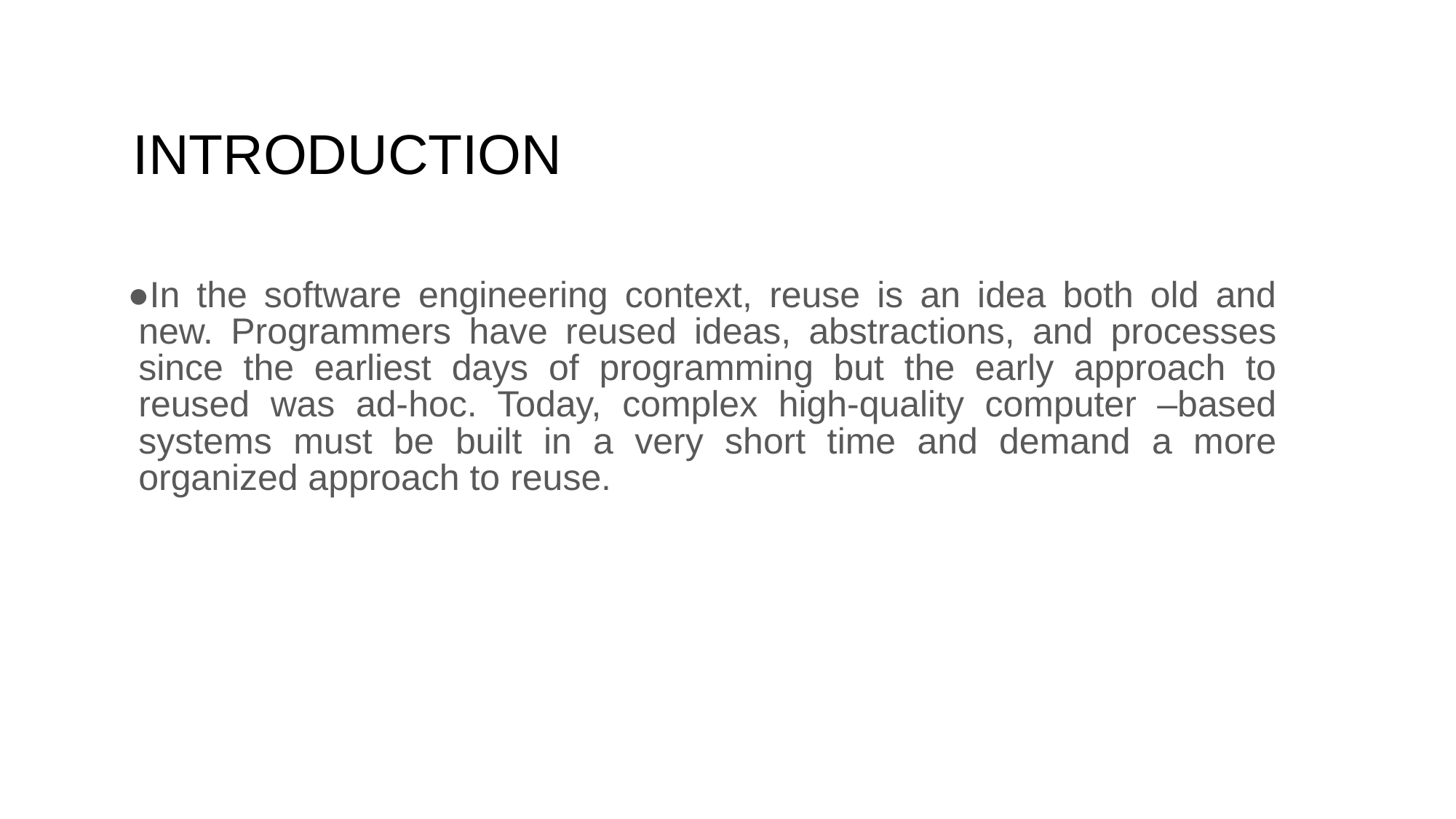

# INTRODUCTION
In the software engineering context, reuse is an idea both old and new. Programmers have reused ideas, abstractions, and processes since the earliest days of programming but the early approach to reused was ad-hoc. Today, complex high-quality computer –based systems must be built in a very short time and demand a more organized approach to reuse.